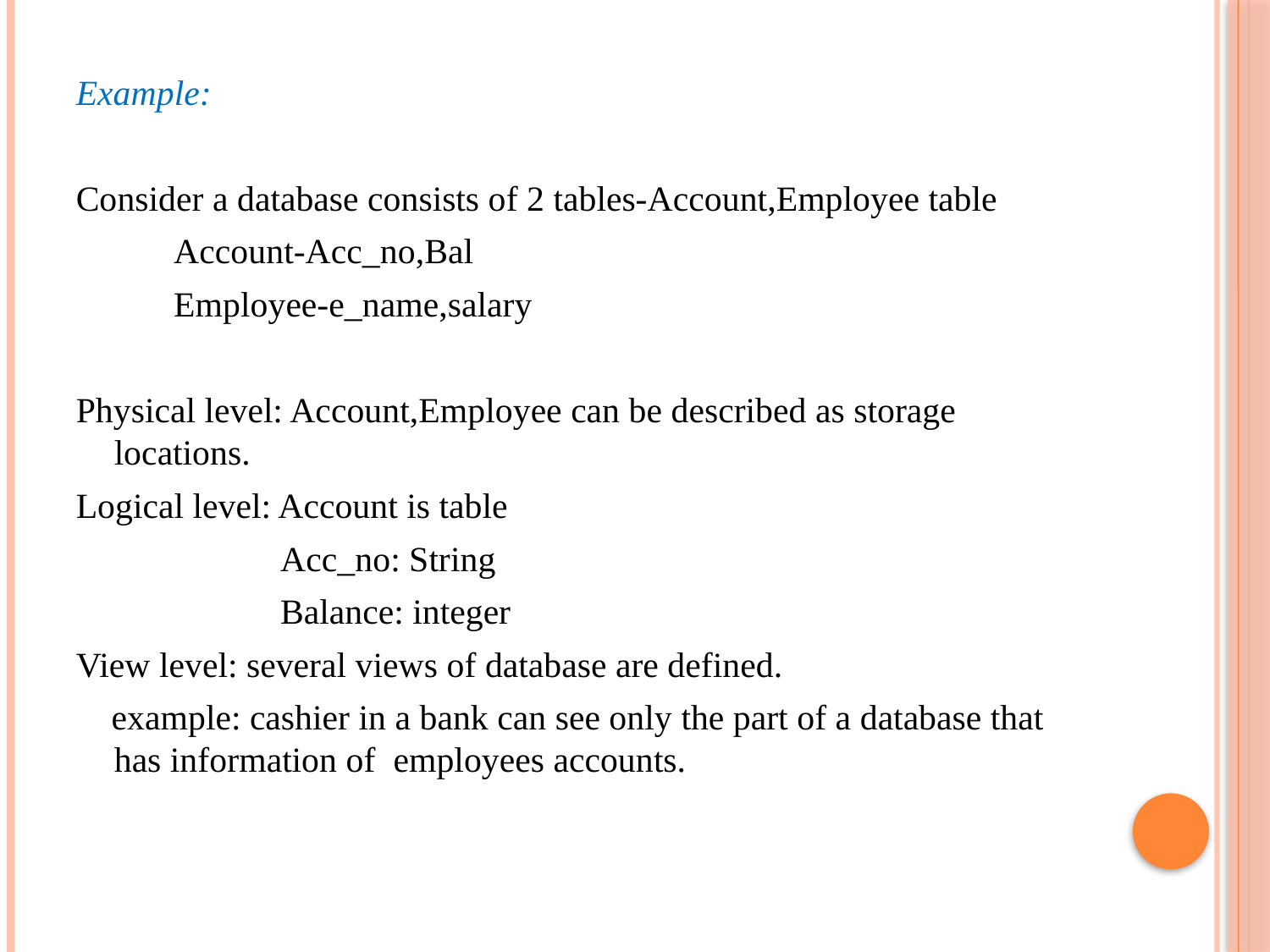

Example:

Consider a database consists of 2 tables-Account,Employee table
           Account-Acc_no,Bal
           Employee-e_name,salary

Physical level: Account,Employee can be described as storage locations.
Logical level: Account is table
                       Acc_no: String
                       Balance: integer
View level: several views of database are defined.
    example: cashier in a bank can see only the part of a database that has information of  employees accounts.